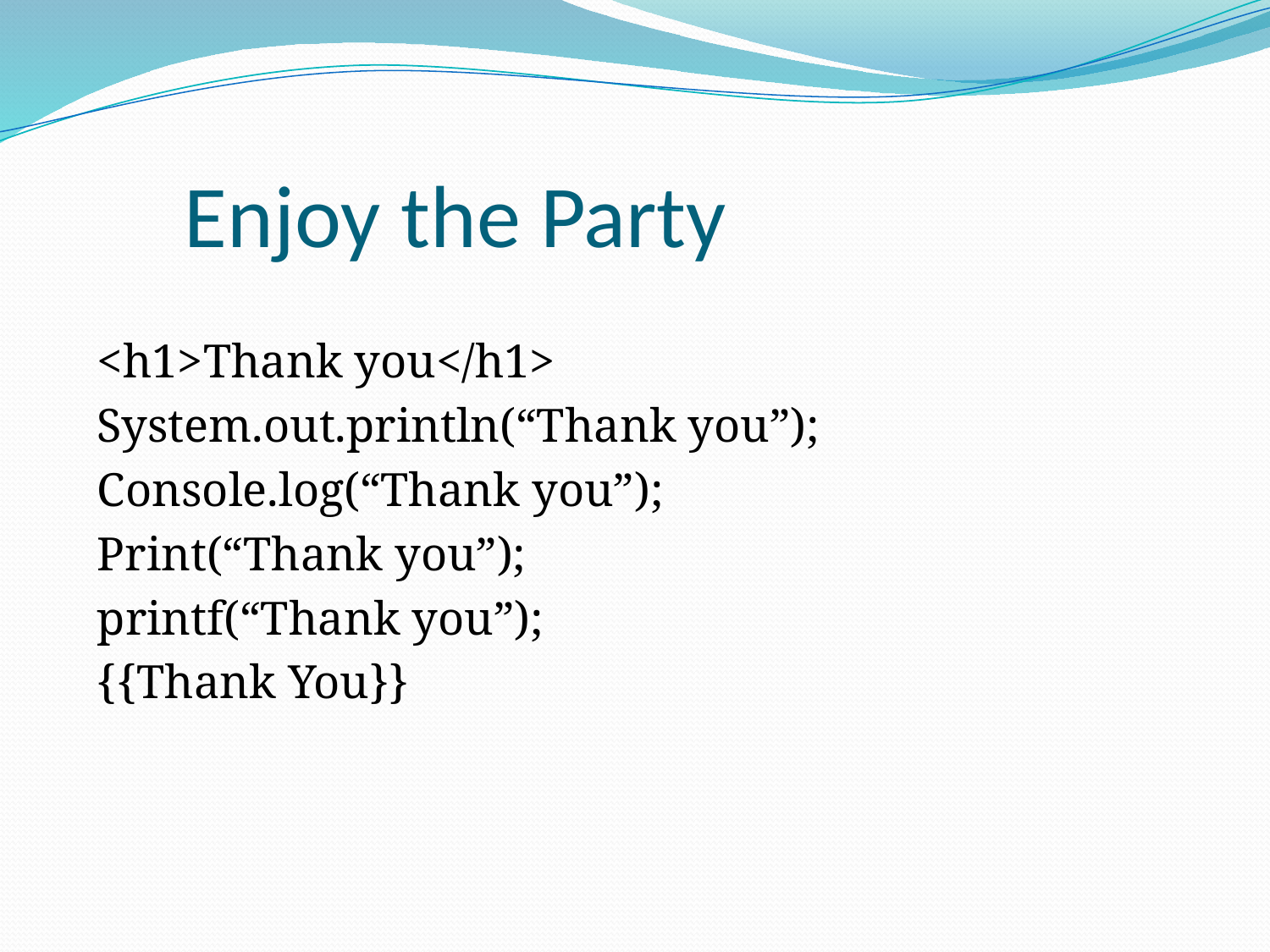

# Enjoy the Party
<h1>Thank you</h1>
System.out.println(“Thank you”);
Console.log(“Thank you”);
Print(“Thank you”);
printf(“Thank you”);
{{Thank You}}